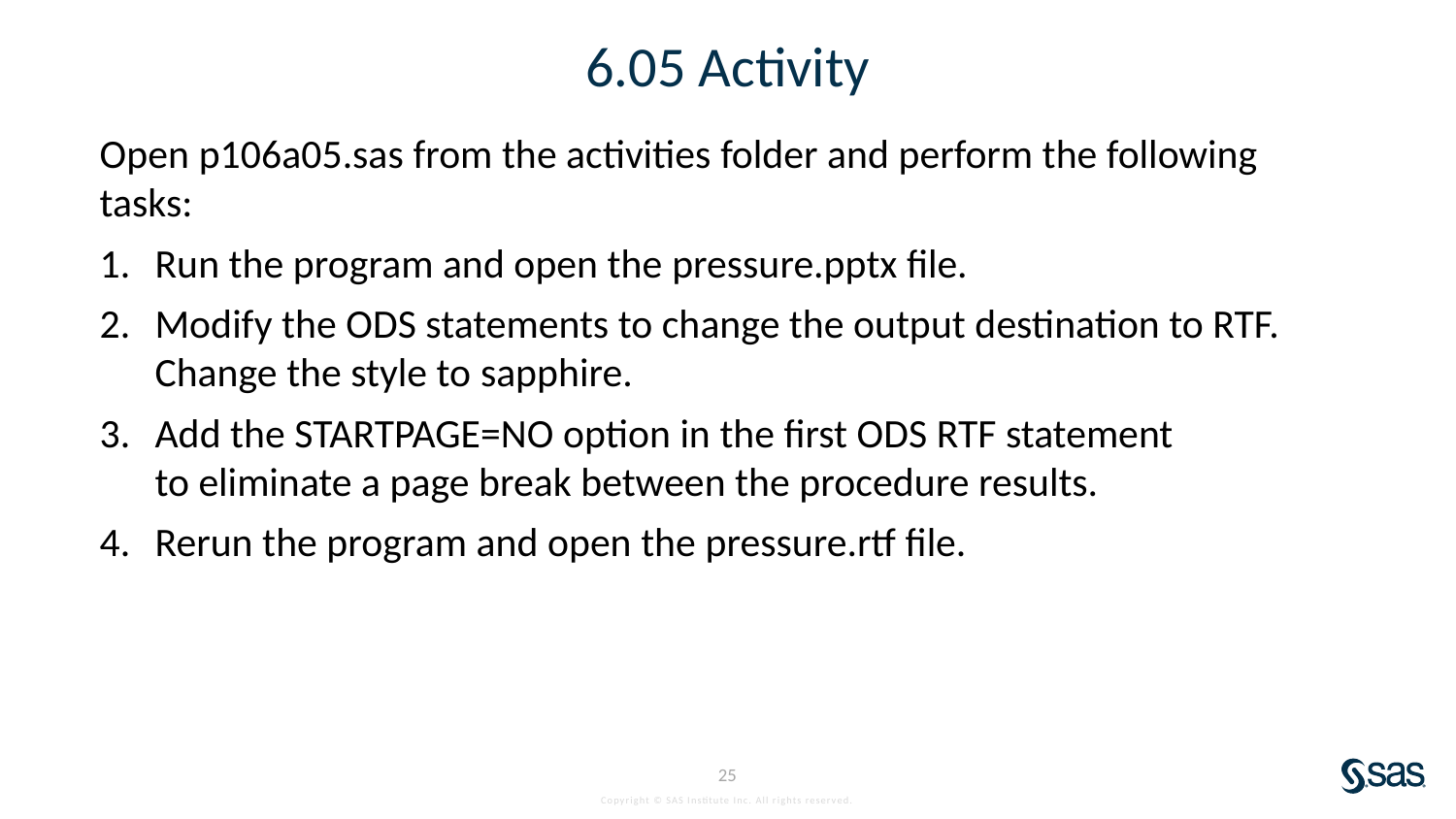

# 6.05 Activity
Open p106a05.sas from the activities folder and perform the following tasks:
Run the program and open the pressure.pptx file.
Modify the ODS statements to change the output destination to RTF. Change the style to sapphire.
Add the STARTPAGE=NO option in the first ODS RTF statement
to eliminate a page break between the procedure results.
Rerun the program and open the pressure.rtf file.